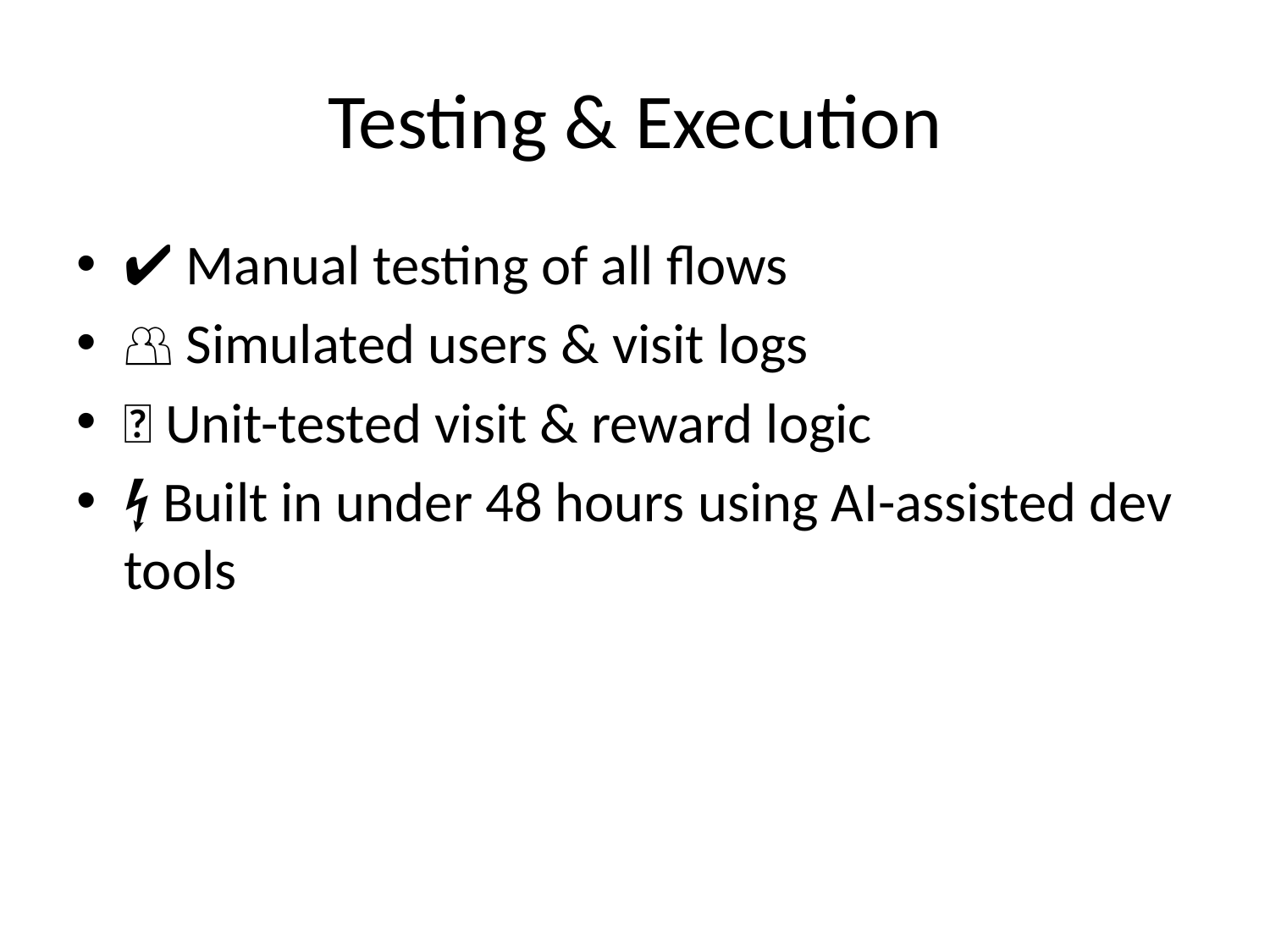

# Testing & Execution
✔️ Manual testing of all flows
👥 Simulated users & visit logs
🧪 Unit-tested visit & reward logic
⚡ Built in under 48 hours using AI-assisted dev tools